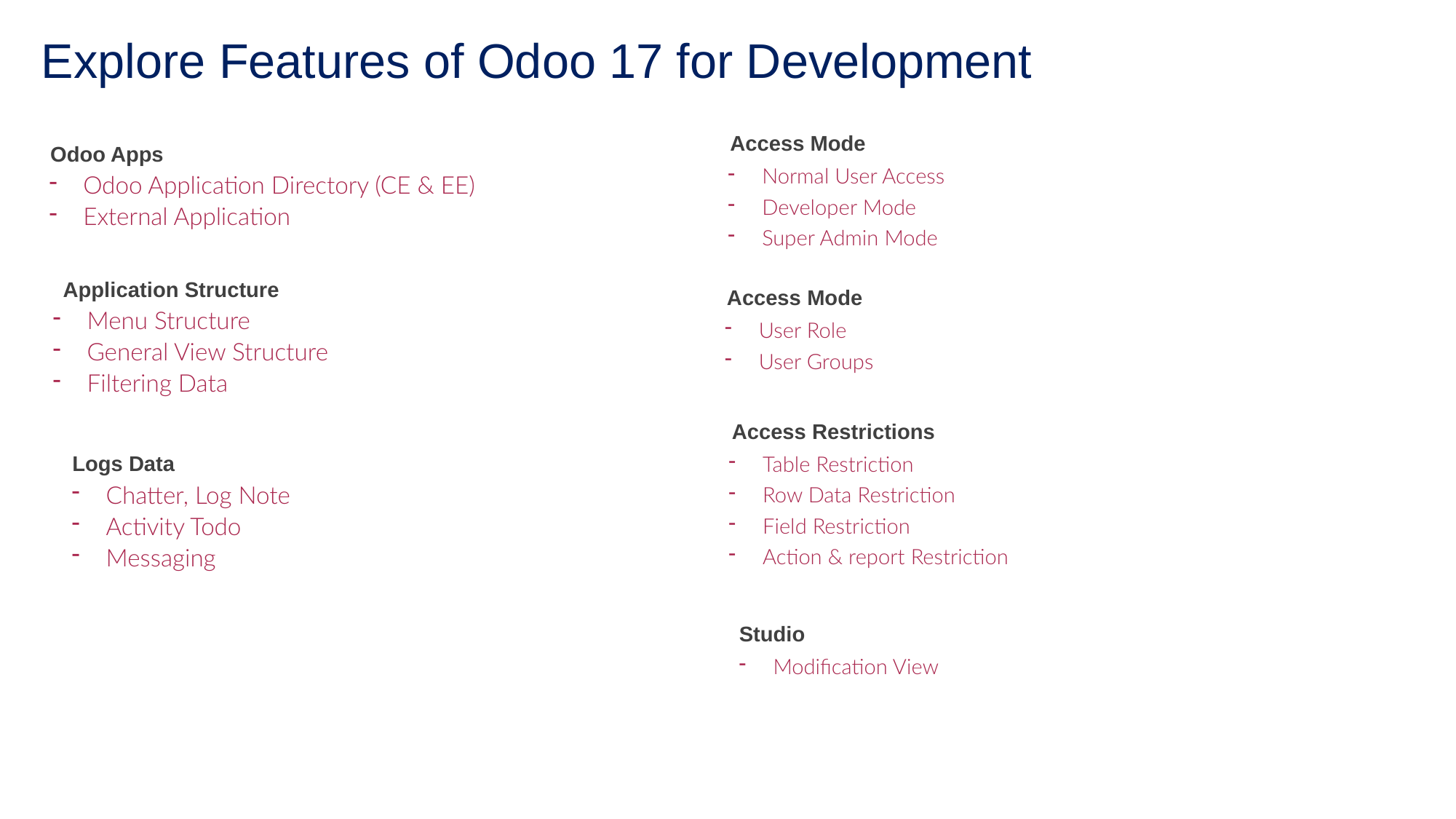

Explore Features of Odoo 17 for Development
Access Mode
Normal User Access
Developer Mode
Super Admin Mode
Odoo Apps
Odoo Application Directory (CE & EE)
External Application
Application Structure
Menu Structure
General View Structure
Filtering Data
Access Mode
User Role
User Groups
Access Restrictions
Table Restriction
Row Data Restriction
Field Restriction
Action & report Restriction

Logs Data
Chatter, Log Note
Activity Todo
Messaging
Studio
Modification View